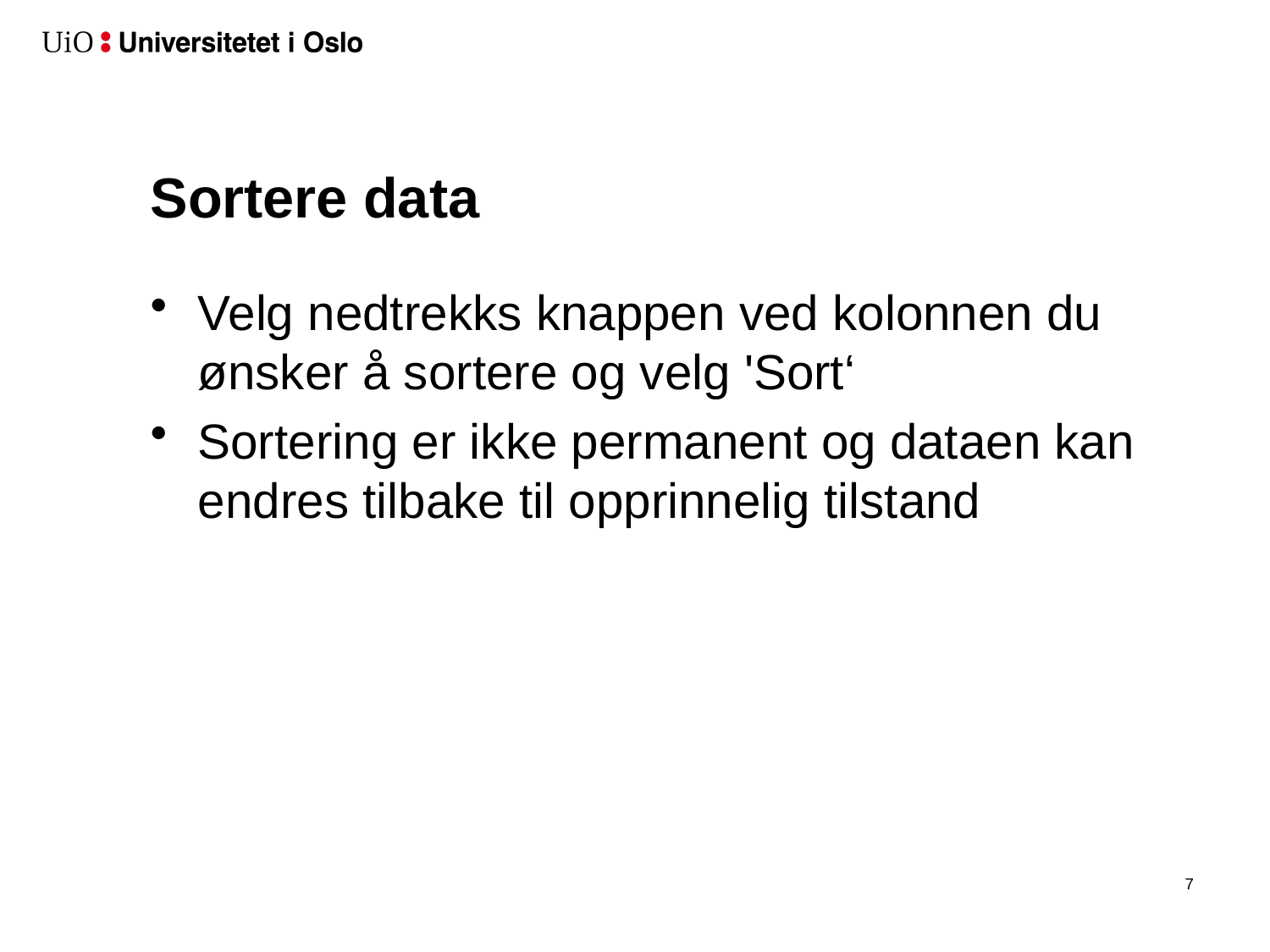

# Sortere data
Velg nedtrekks knappen ved kolonnen du ønsker å sortere og velg 'Sort‘
Sortering er ikke permanent og dataen kan endres tilbake til opprinnelig tilstand
7